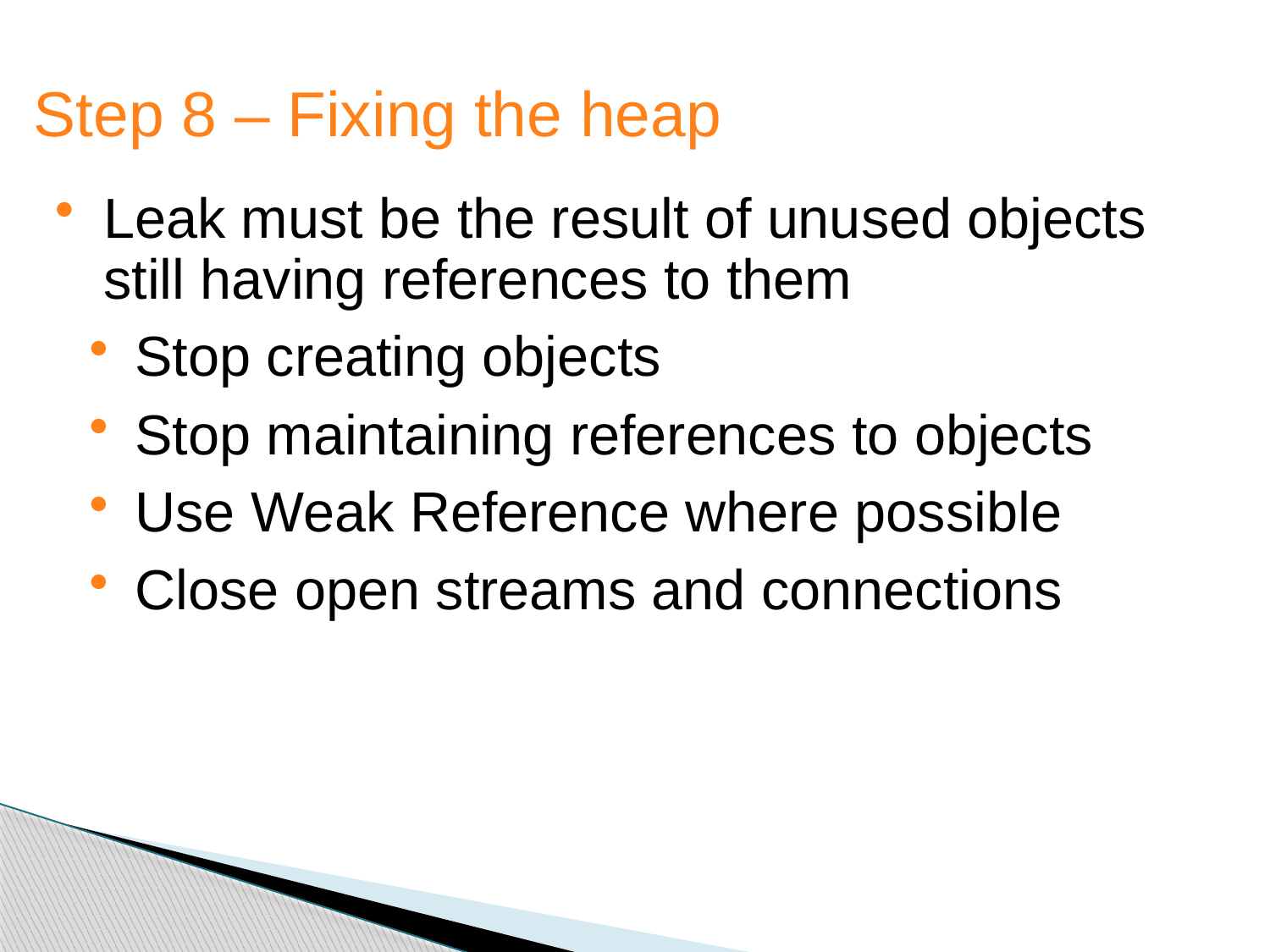

Step 8 – Fixing the heap
Leak must be the result of unused objects still having references to them
 Stop creating objects
 Stop maintaining references to objects
 Use Weak Reference where possible
 Close open streams and connections